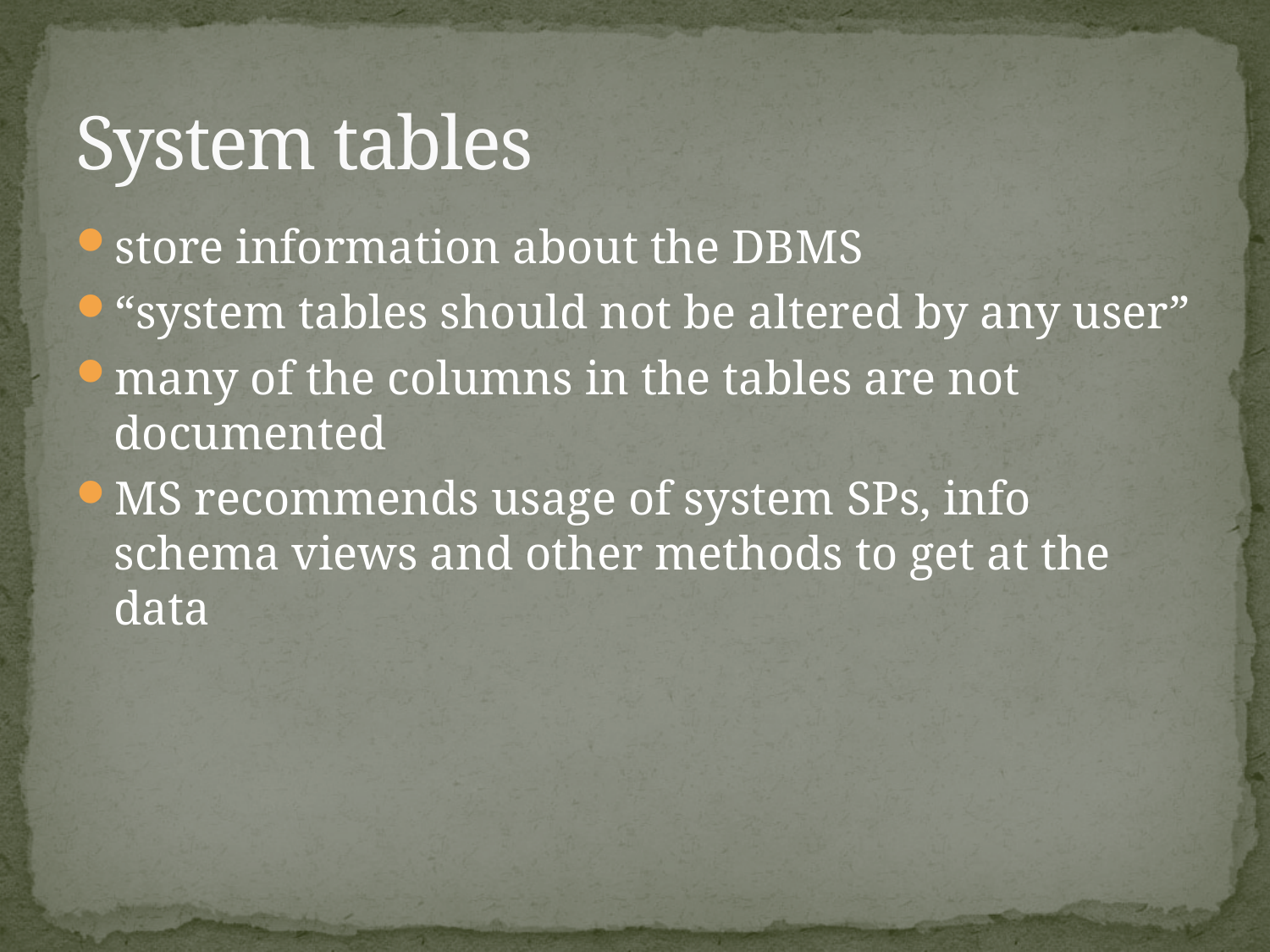

# System tables
store information about the DBMS
“system tables should not be altered by any user”
many of the columns in the tables are not documented
MS recommends usage of system SPs, info schema views and other methods to get at the data